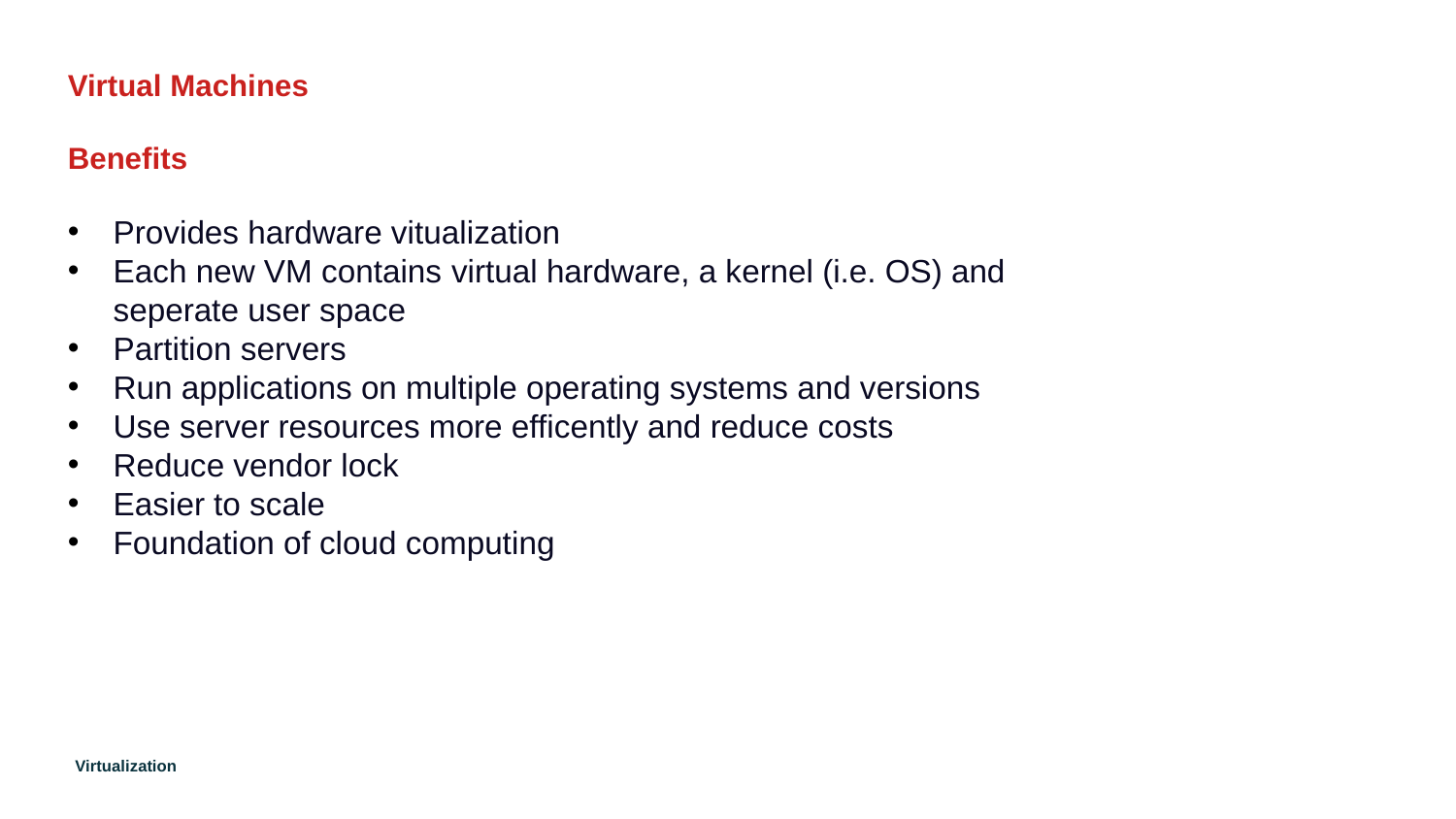

Virtual Machines

Benefits

Provides hardware vitualization
Each new VM contains virtual hardware, a kernel (i.e. OS) and seperate user space
Partition servers
Run applications on multiple operating systems and versions
Use server resources more efficently and reduce costs
Reduce vendor lock
Easier to scale
Foundation of cloud computing
Virtualization